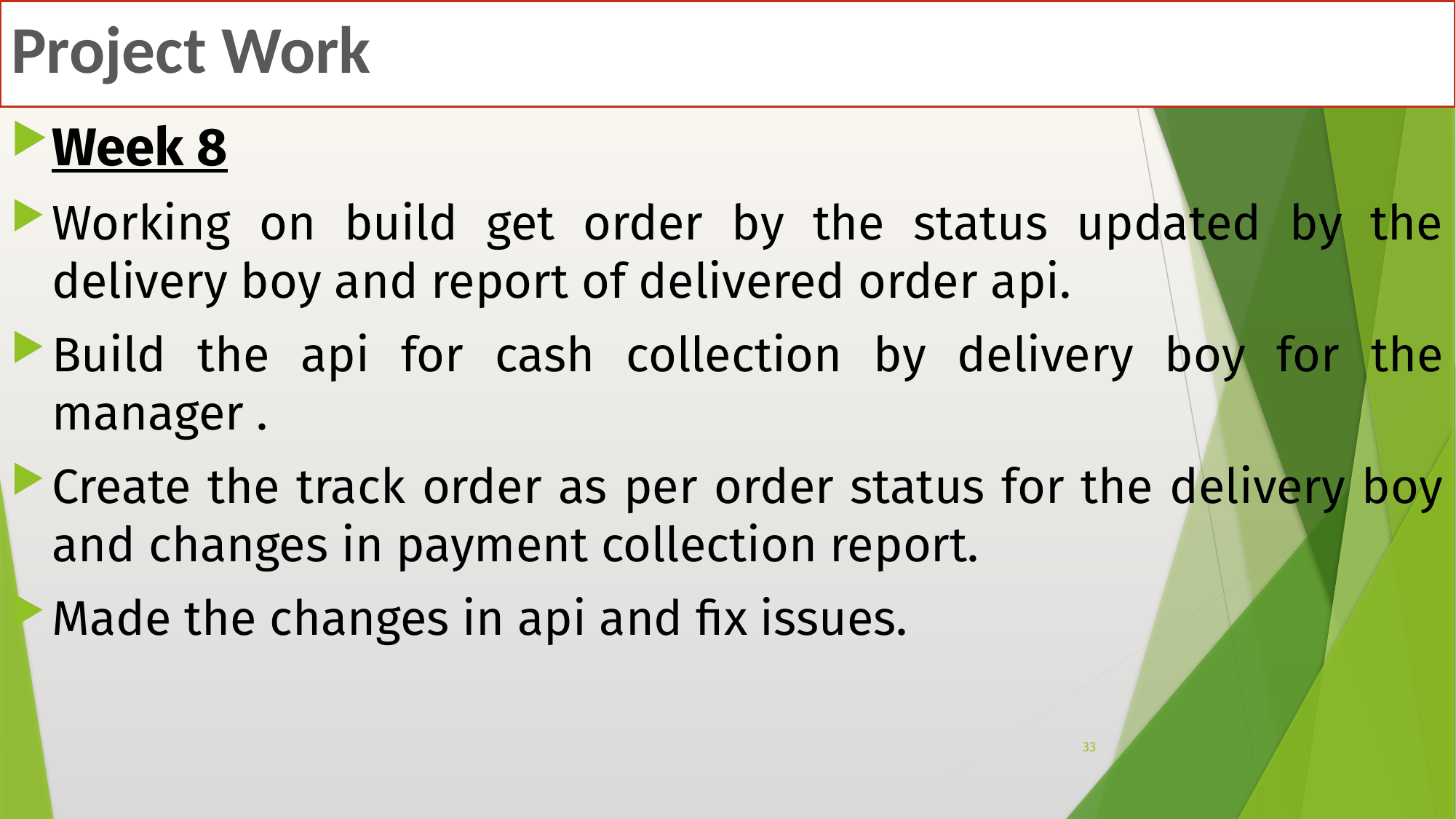

# Project Work
Week 8
Working on build get order by the status updated by the delivery boy and report of delivered order api.
Build the api for cash collection by delivery boy for the manager .
Create the track order as per order status for the delivery boy and changes in payment collection report.
Made the changes in api and fix issues.
33